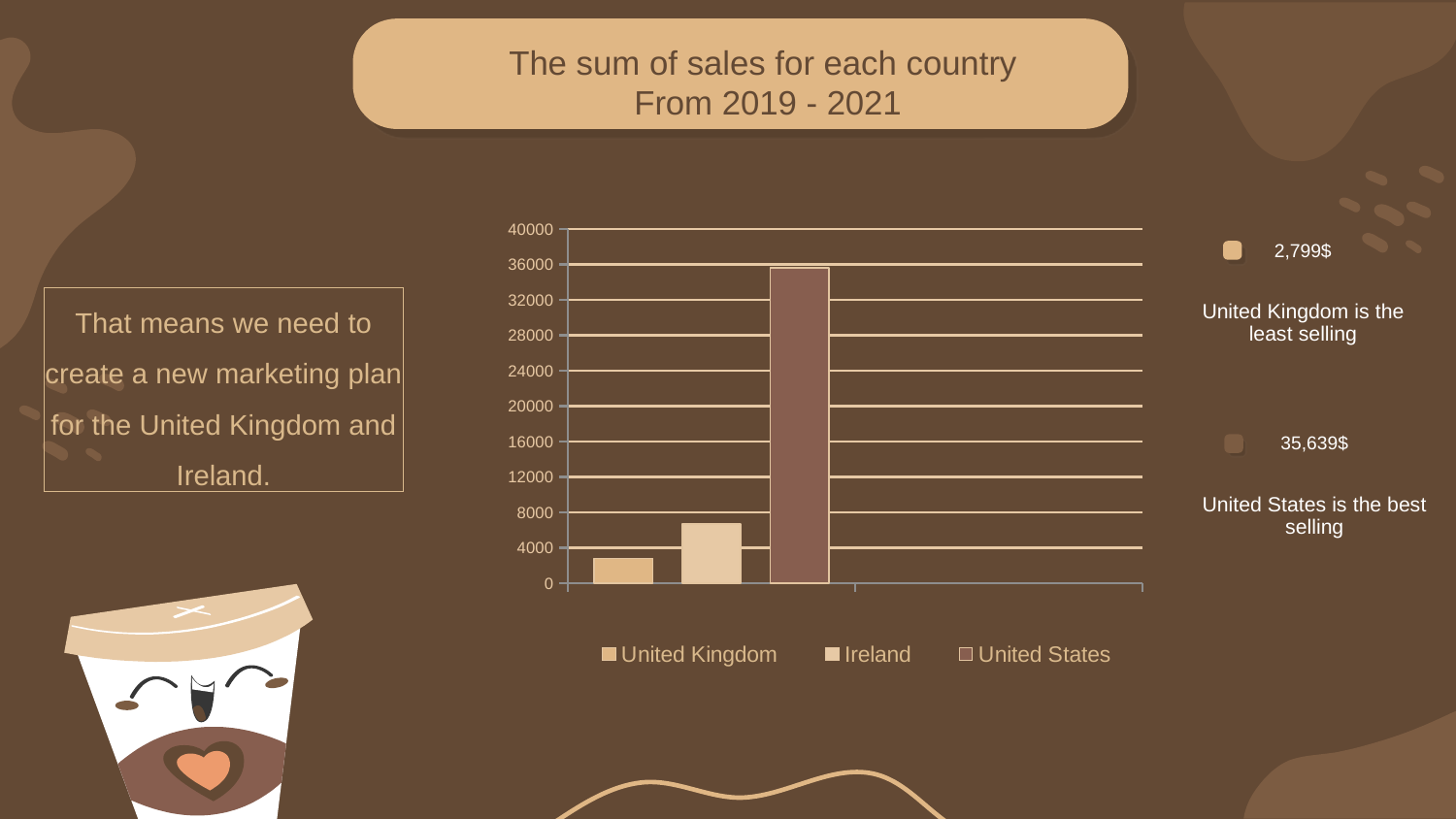

The sum of sales for each country
From 2019 - 2021

### Chart

| Category | United Kingdom | Ireland | United States |
|---|---|---|---|
| None | 2799.0 | 6697.0 | 35639.0 |
| None | None | None | None |
# 2,799$

United Kingdom is the least selling
That means we need to create a new marketing plan for the United Kingdom and Ireland.
35,639$

United States is the best selling